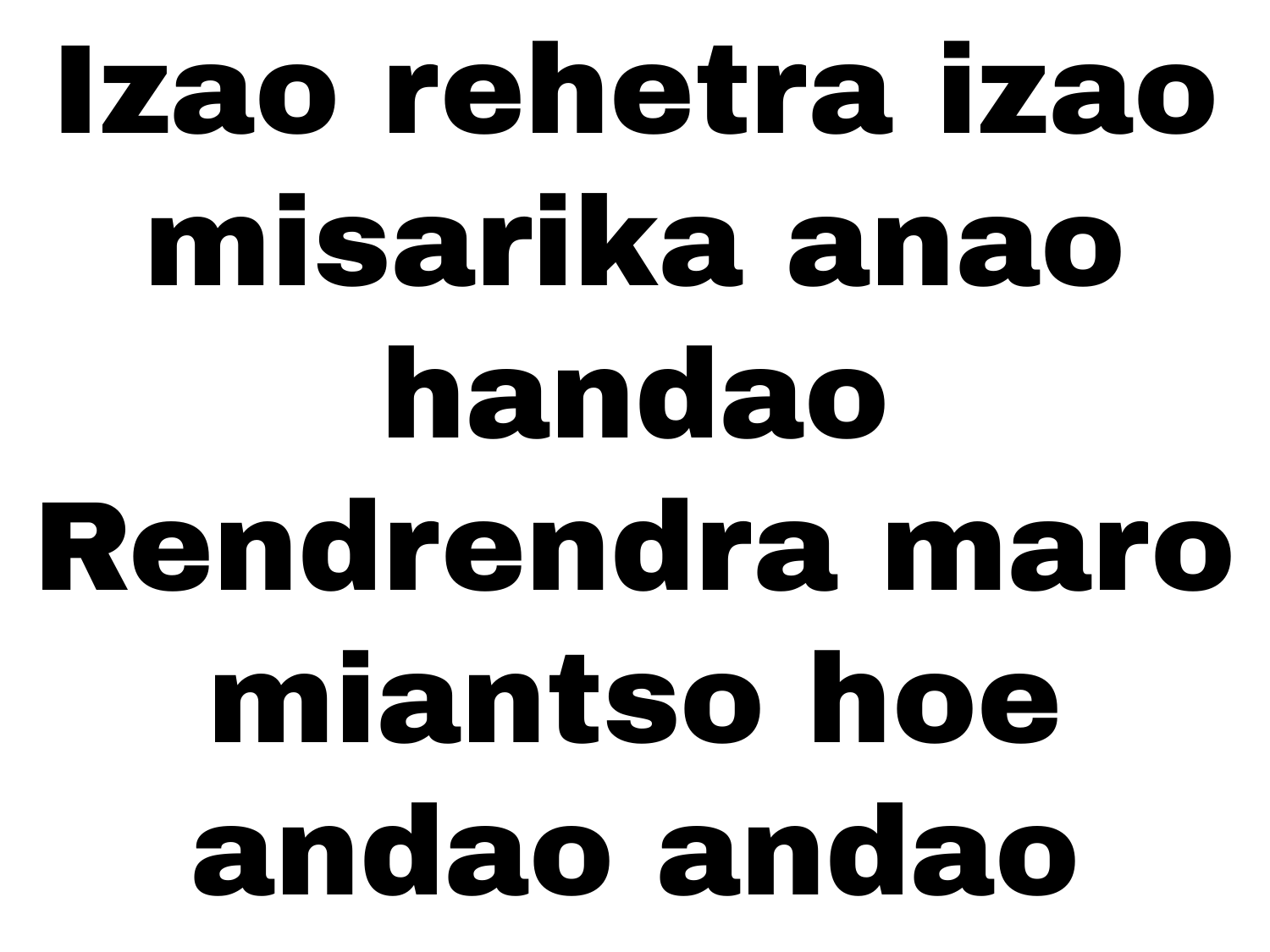

Izao rehetra izao misarika anao handao
Rendrendra maro miantso hoe andao andao